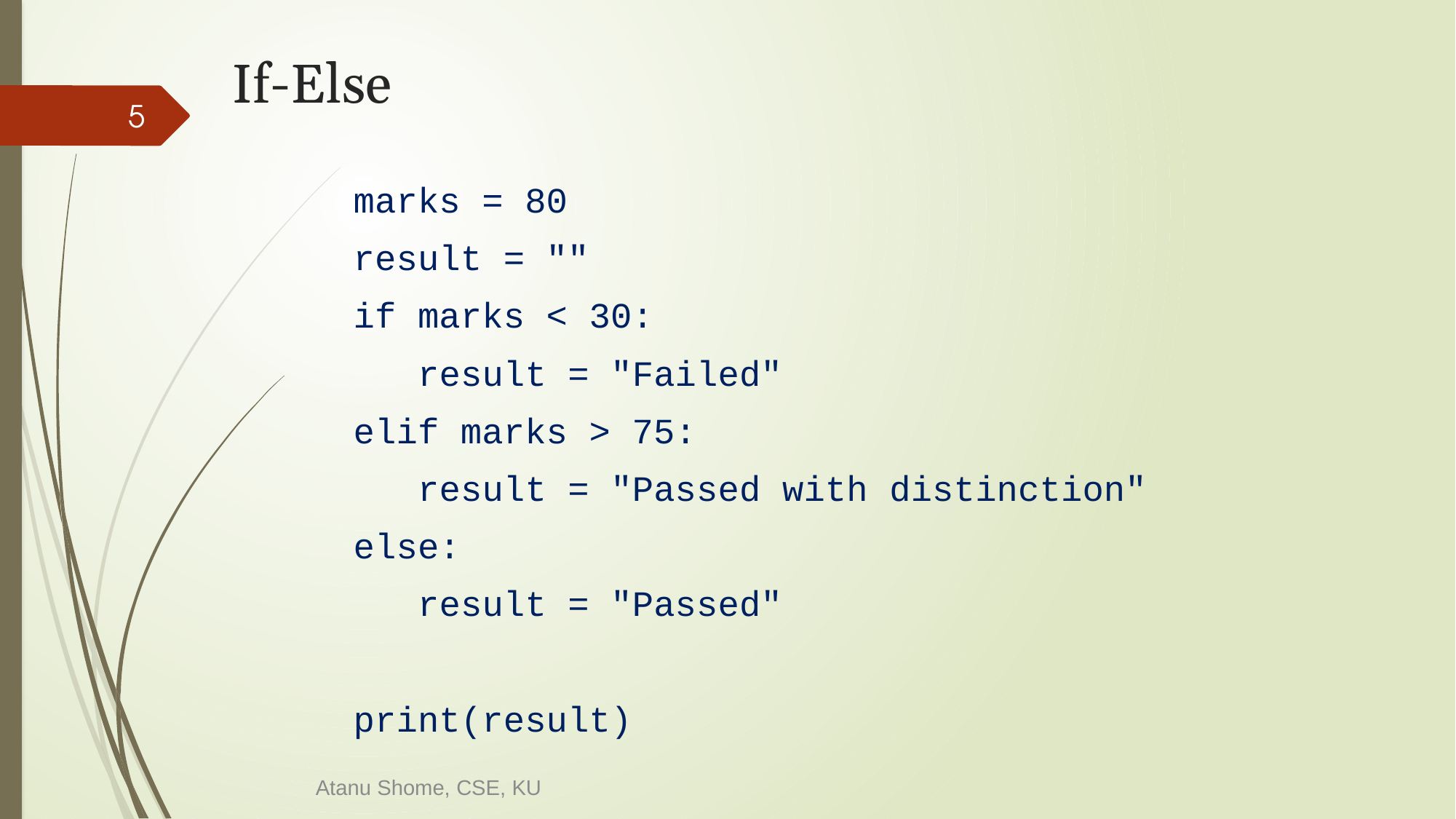

# If-Else
5
marks = 80
result = ""
if marks < 30:
   result = "Failed"
elif marks > 75:
   result = "Passed with distinction"
else:
   result = "Passed"

print(result)
Atanu Shome, CSE, KU